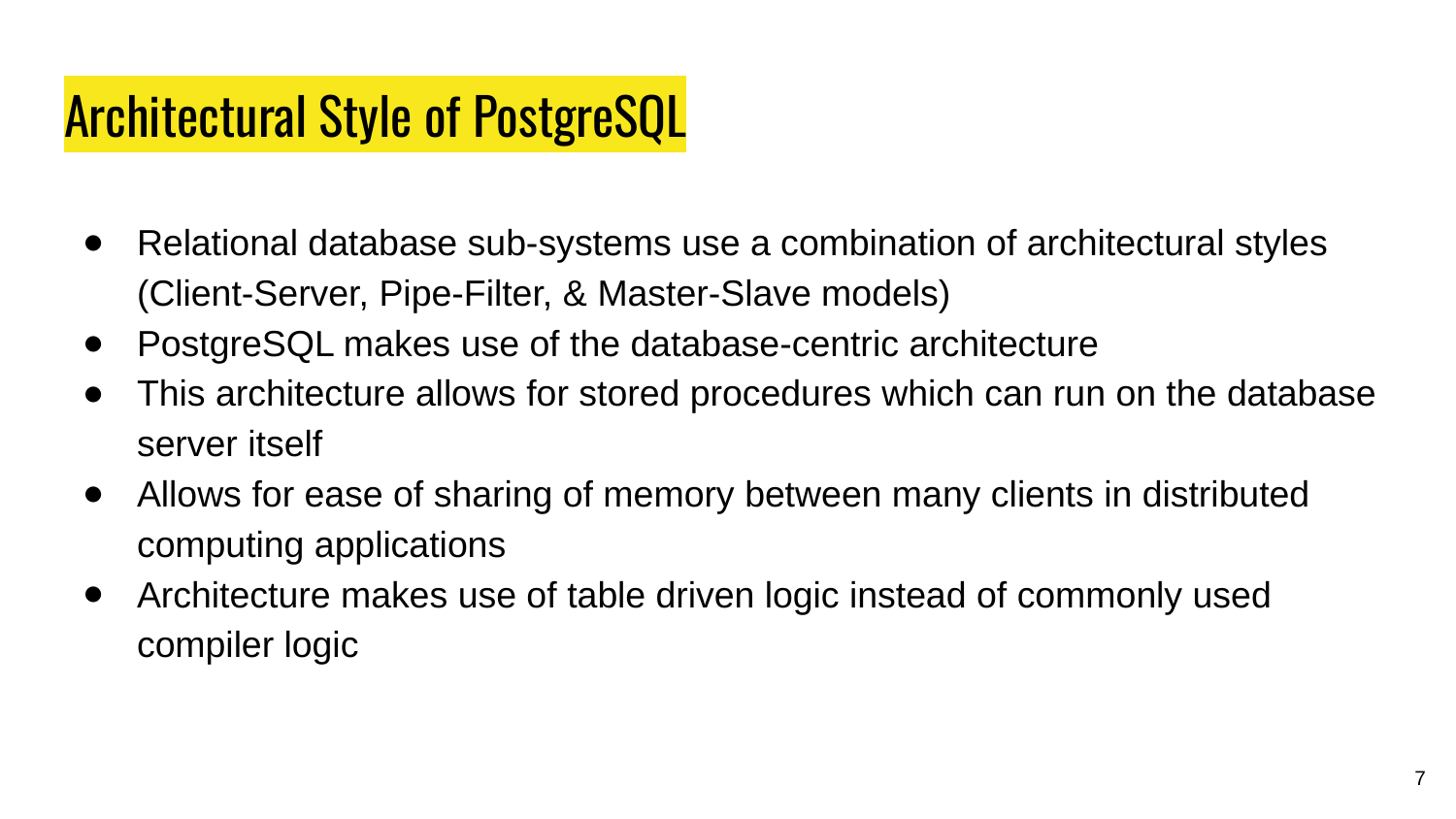

# Architectural Style of PostgreSQL
Relational database sub-systems use a combination of architectural styles (Client-Server, Pipe-Filter, & Master-Slave models)
PostgreSQL makes use of the database-centric architecture
This architecture allows for stored procedures which can run on the database server itself
Allows for ease of sharing of memory between many clients in distributed computing applications
Architecture makes use of table driven logic instead of commonly used compiler logic
7